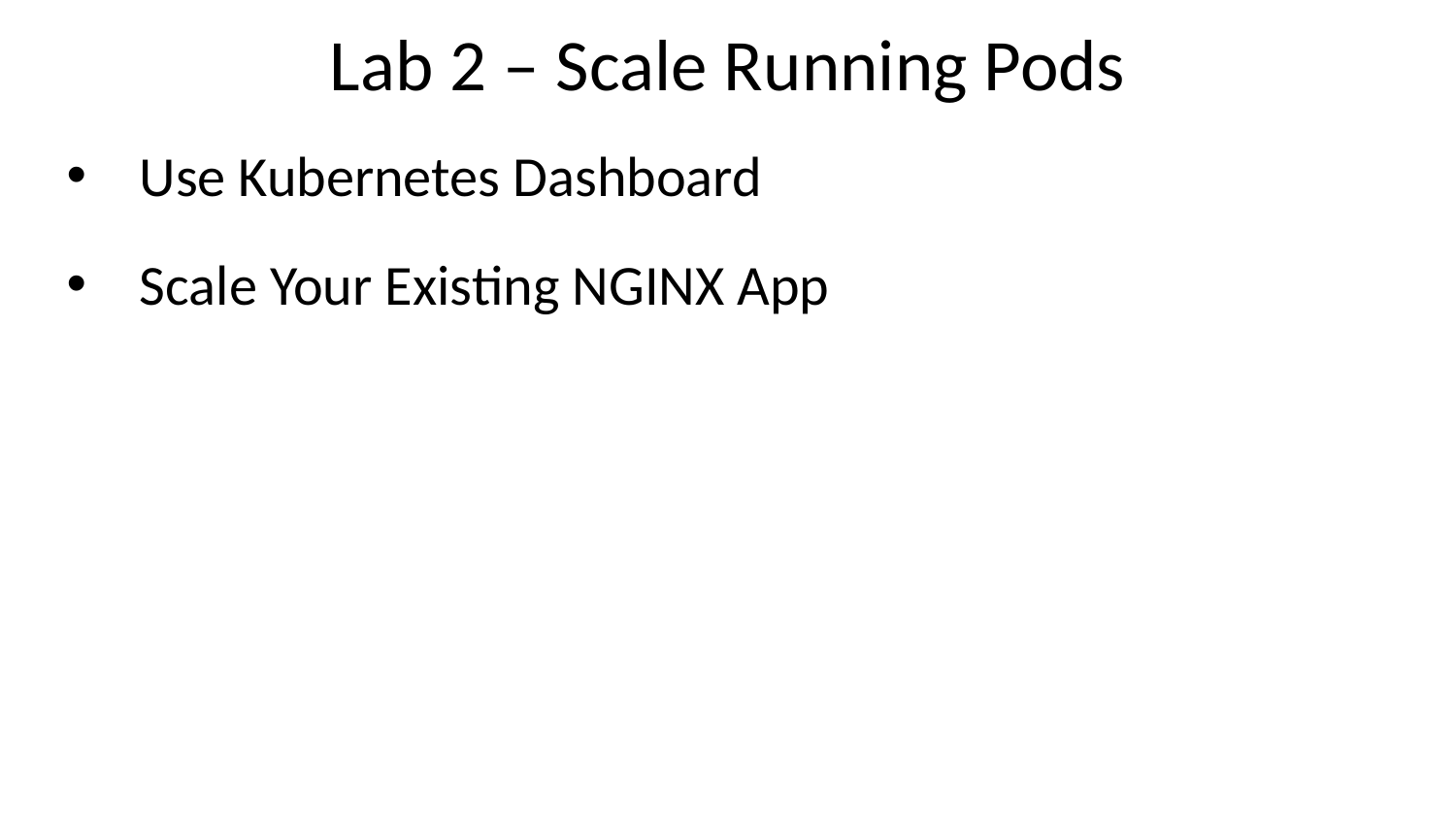

# Lab 2 – Scale Running Pods
Use Kubernetes Dashboard
Scale Your Existing NGINX App